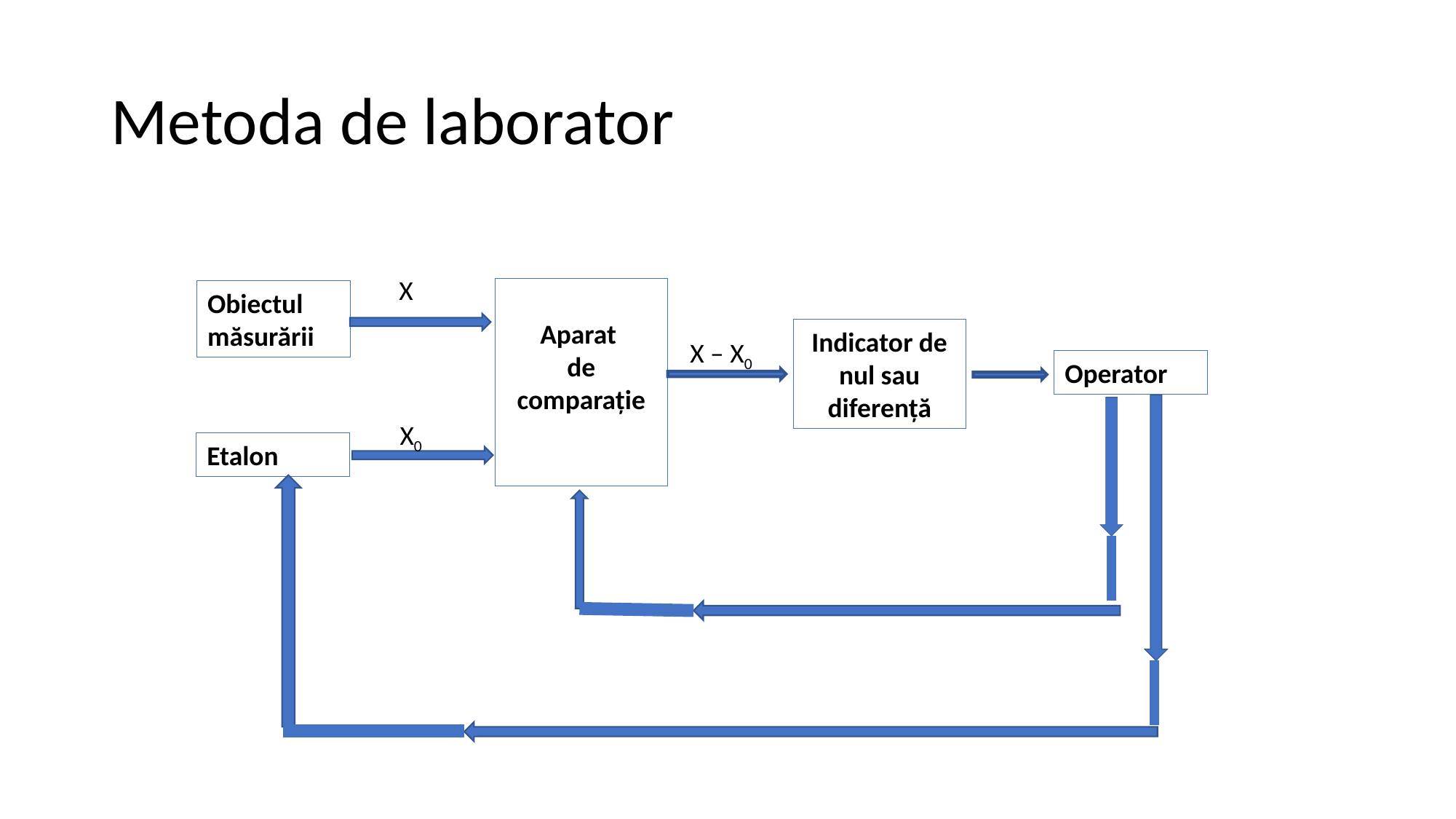

# Metoda de laborator
X

Aparat
de comparație

Obiectul
măsurării

Indicator de nul sau diferență
X – X0
Operator

X0
Etalon